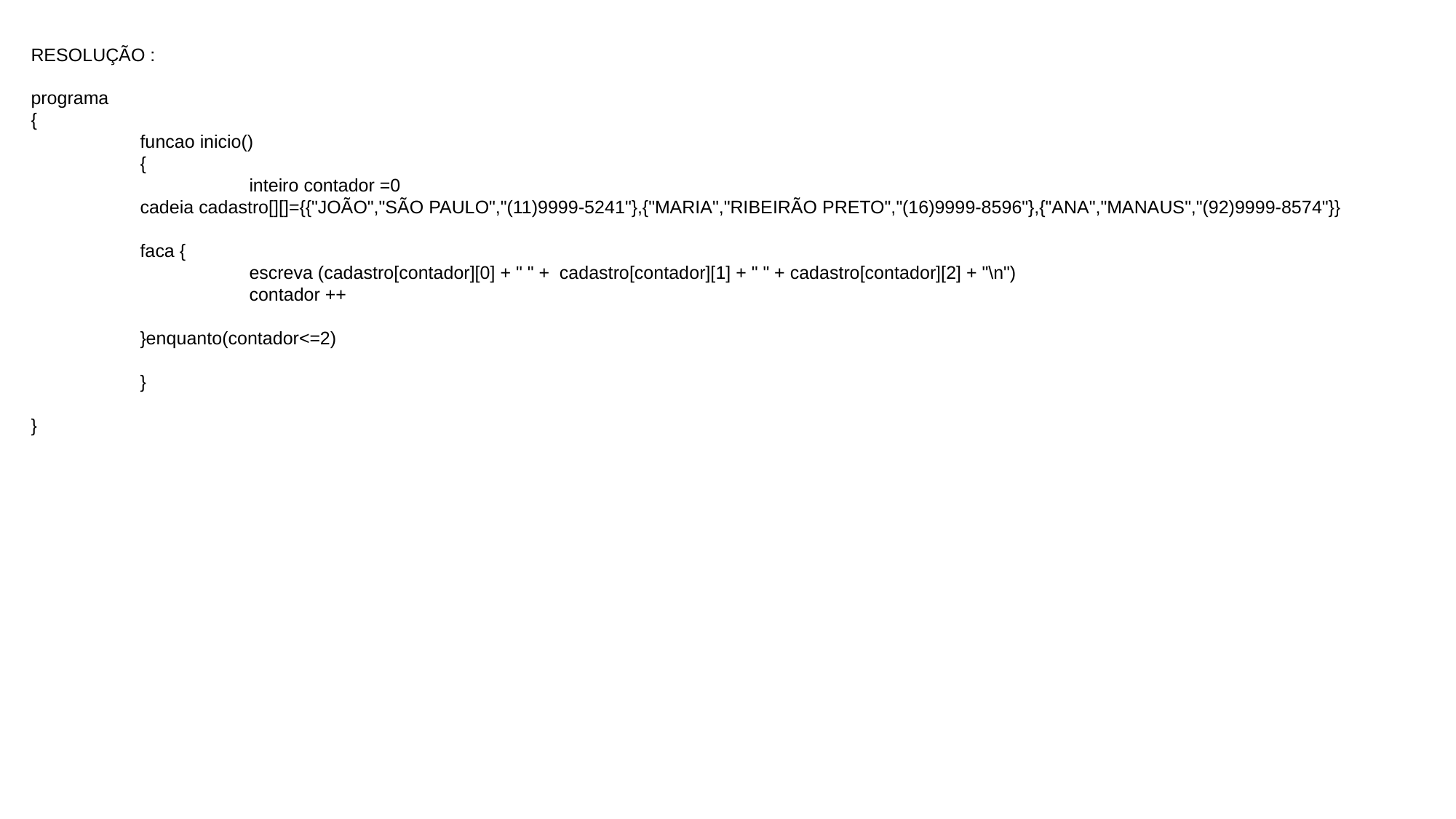

RESOLUÇÃO :

programa
{
	funcao inicio()
	{
		inteiro contador =0
	cadeia cadastro[][]={{"JOÃO","SÃO PAULO","(11)9999-5241"},{"MARIA","RIBEIRÃO PRETO","(16)9999-8596"},{"ANA","MANAUS","(92)9999-8574"}}

	faca {
		escreva (cadastro[contador][0] + " " +  cadastro[contador][1] + " " + cadastro[contador][2] + "\n")
		contador ++

	}enquanto(contador<=2)

	}

}